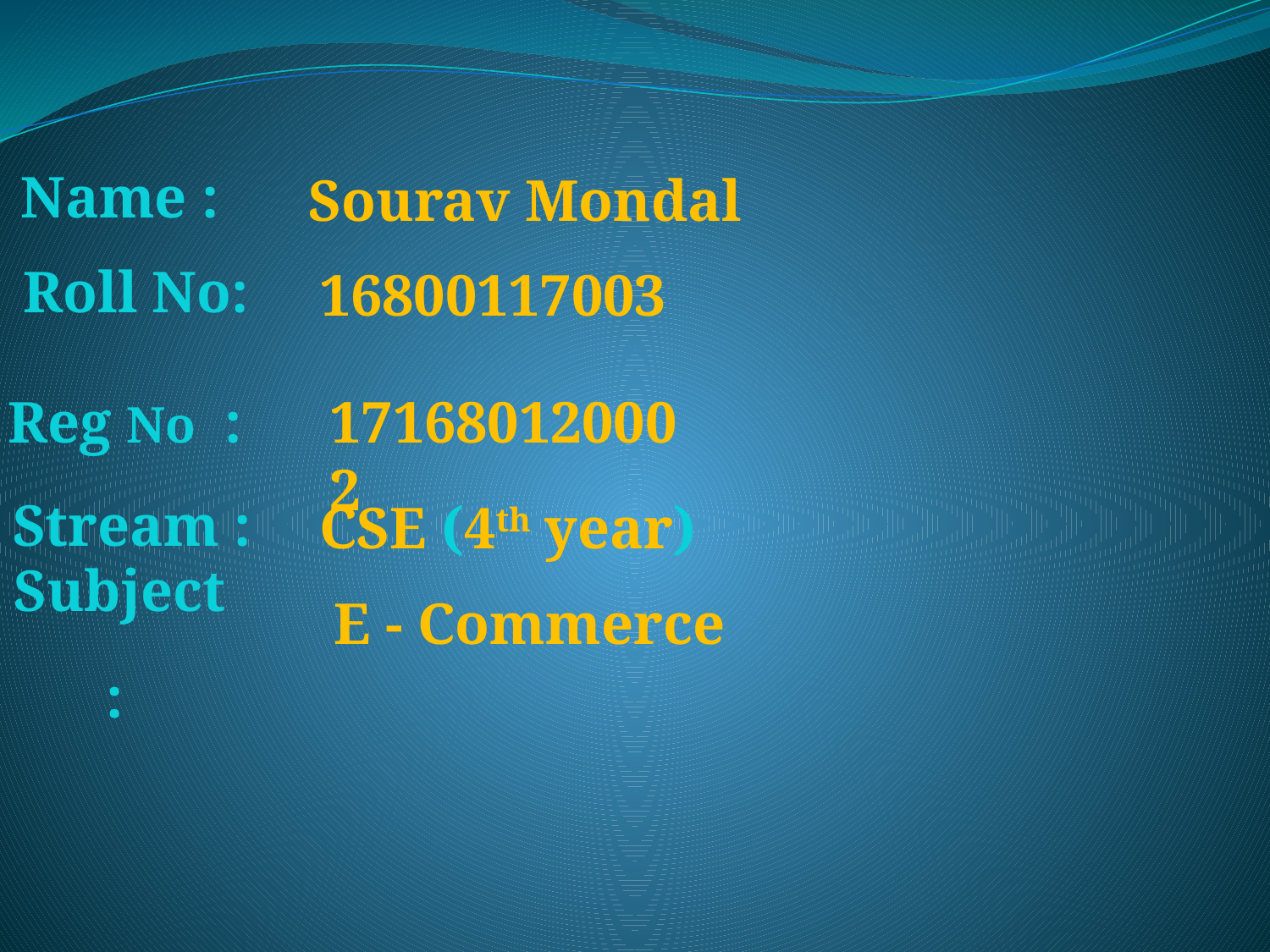

Name :
Sourav Mondal
Roll No:
16800117003
Reg No  :
171680120002
Stream :
CSE (4th year)
Subject  :
 E - Commerce